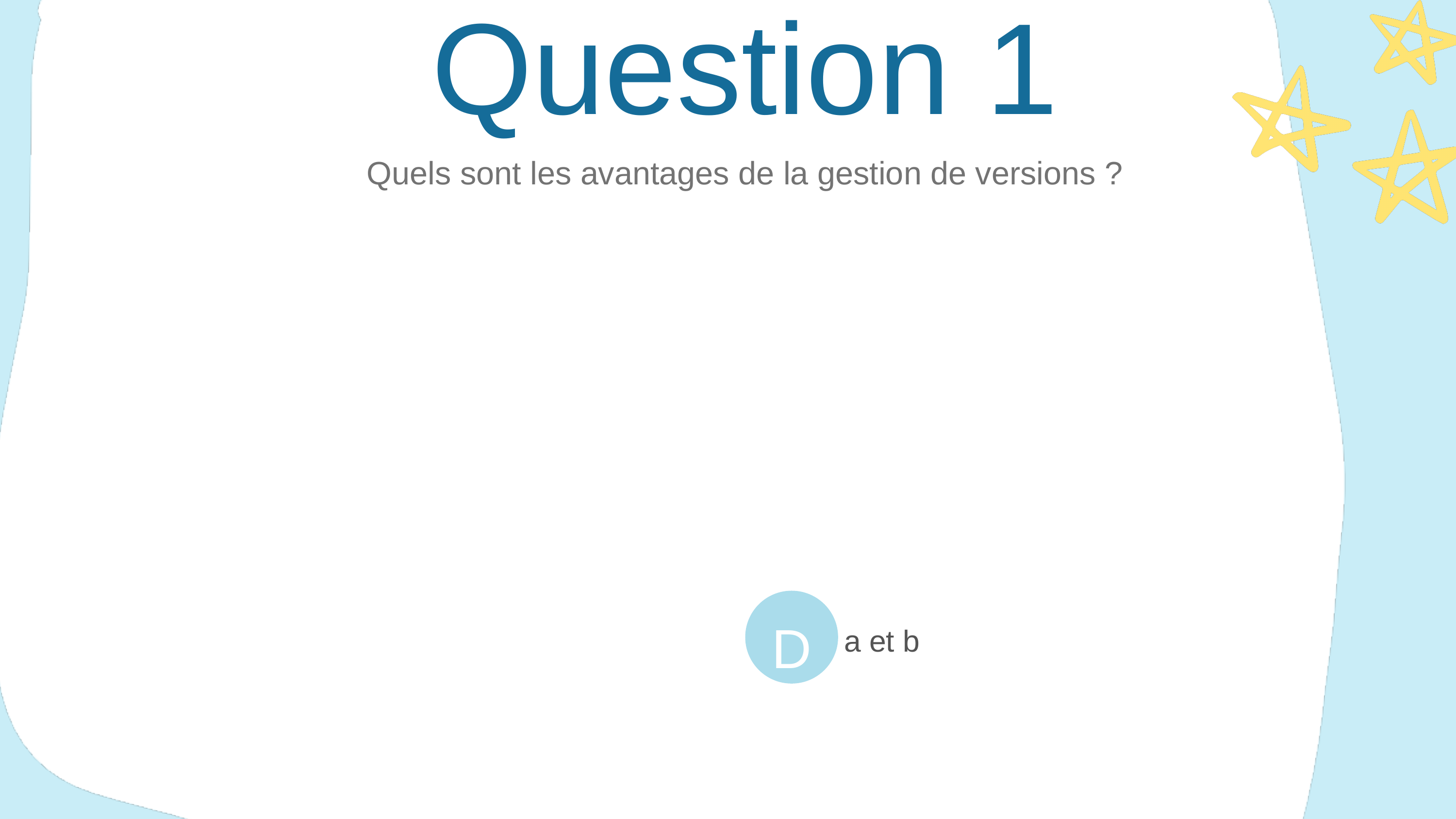

Question 1
Quels sont les avantages de la gestion de versions ?

D
a et b